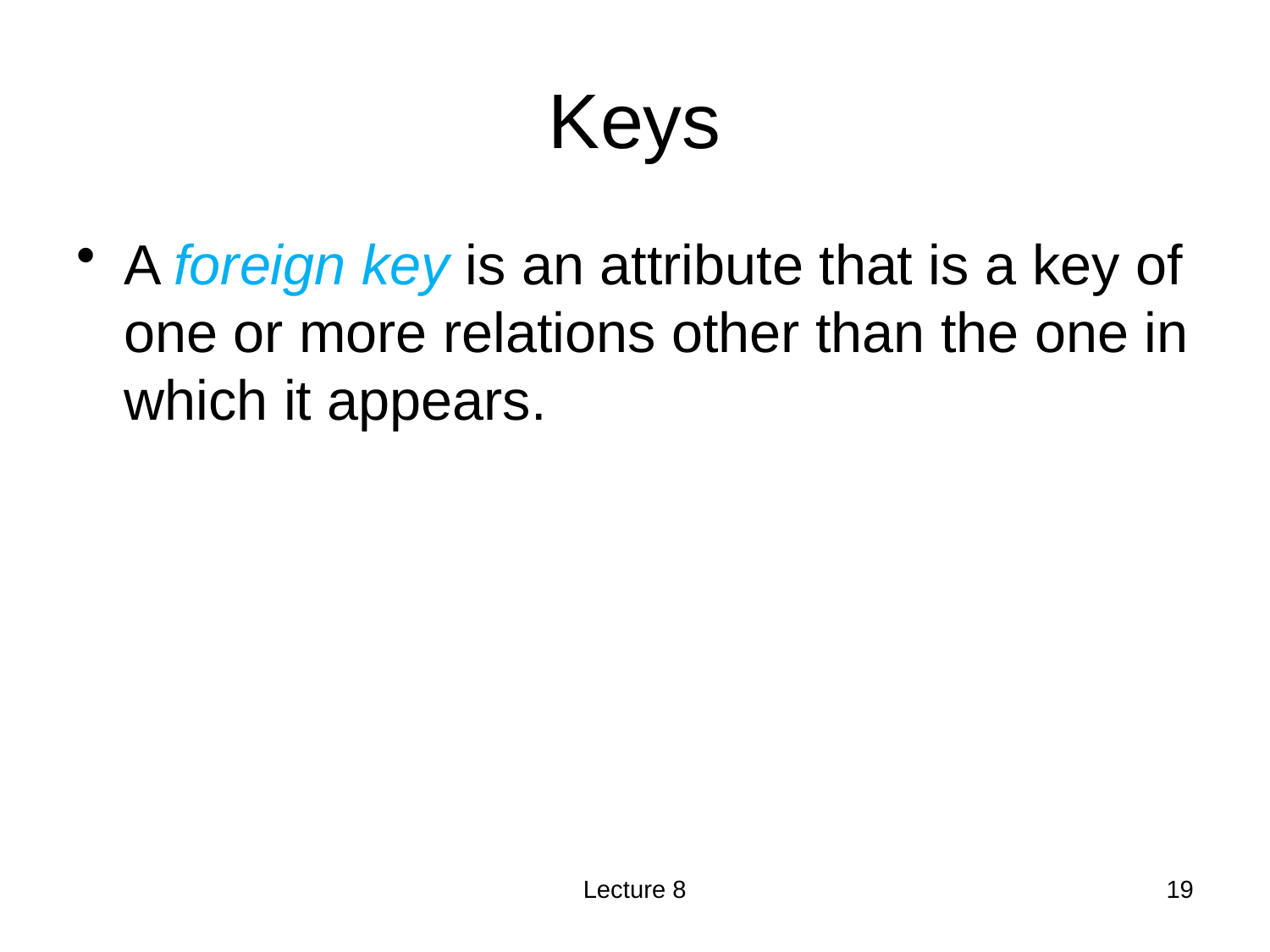

# Keys
A foreign key is an attribute that is a key of one or more relations other than the one in which it appears.

Lecture 8
19